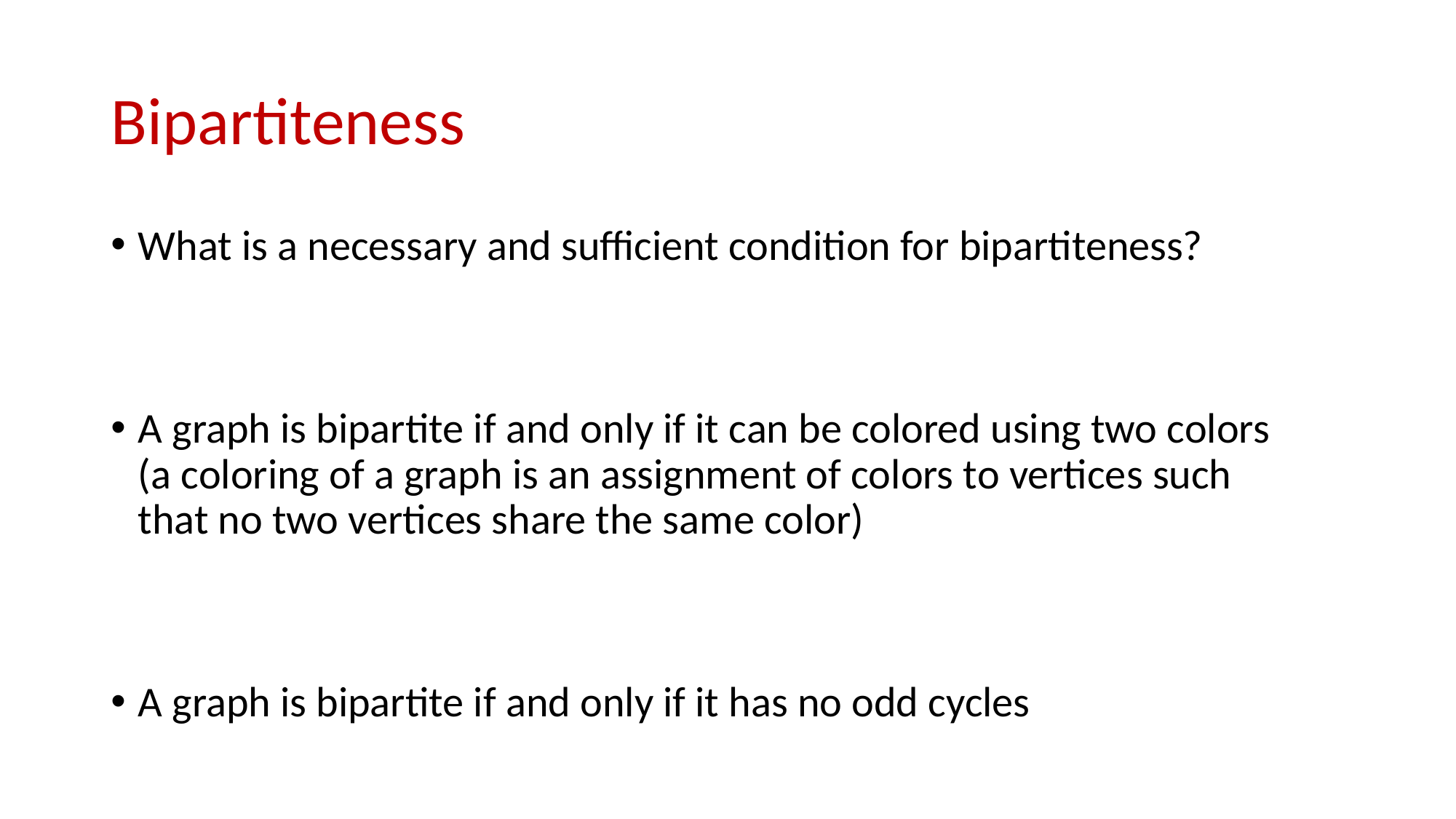

# Bipartiteness
What is a necessary and sufficient condition for bipartiteness?

A graph is bipartite if and only if it can be colored using two colors (a coloring of a graph is an assignment of colors to vertices such that no two vertices share the same color)

A graph is bipartite if and only if it has no odd cycles